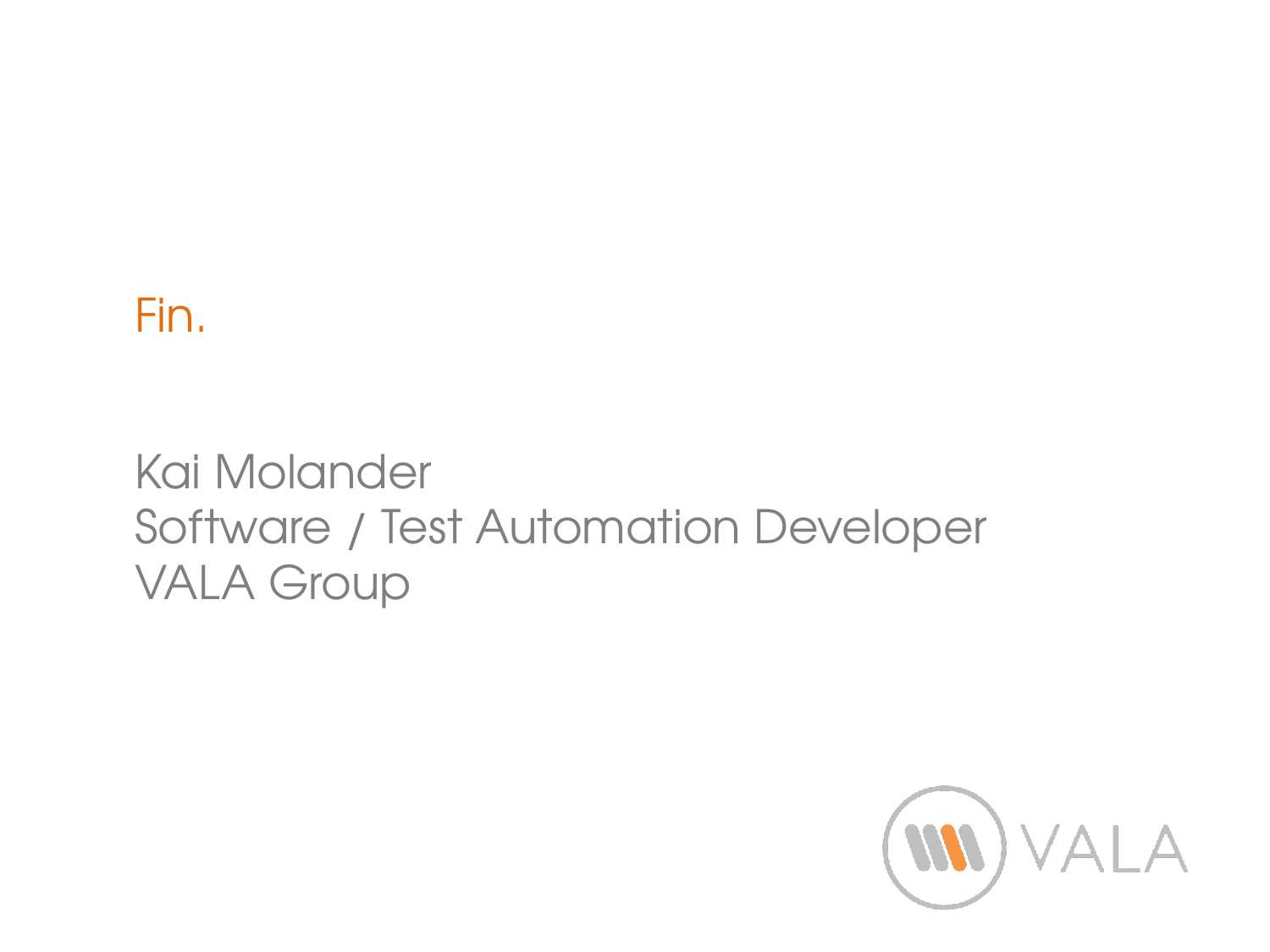

Fin.

Kai Molander
Software / Test Automation Developer
VALA Group